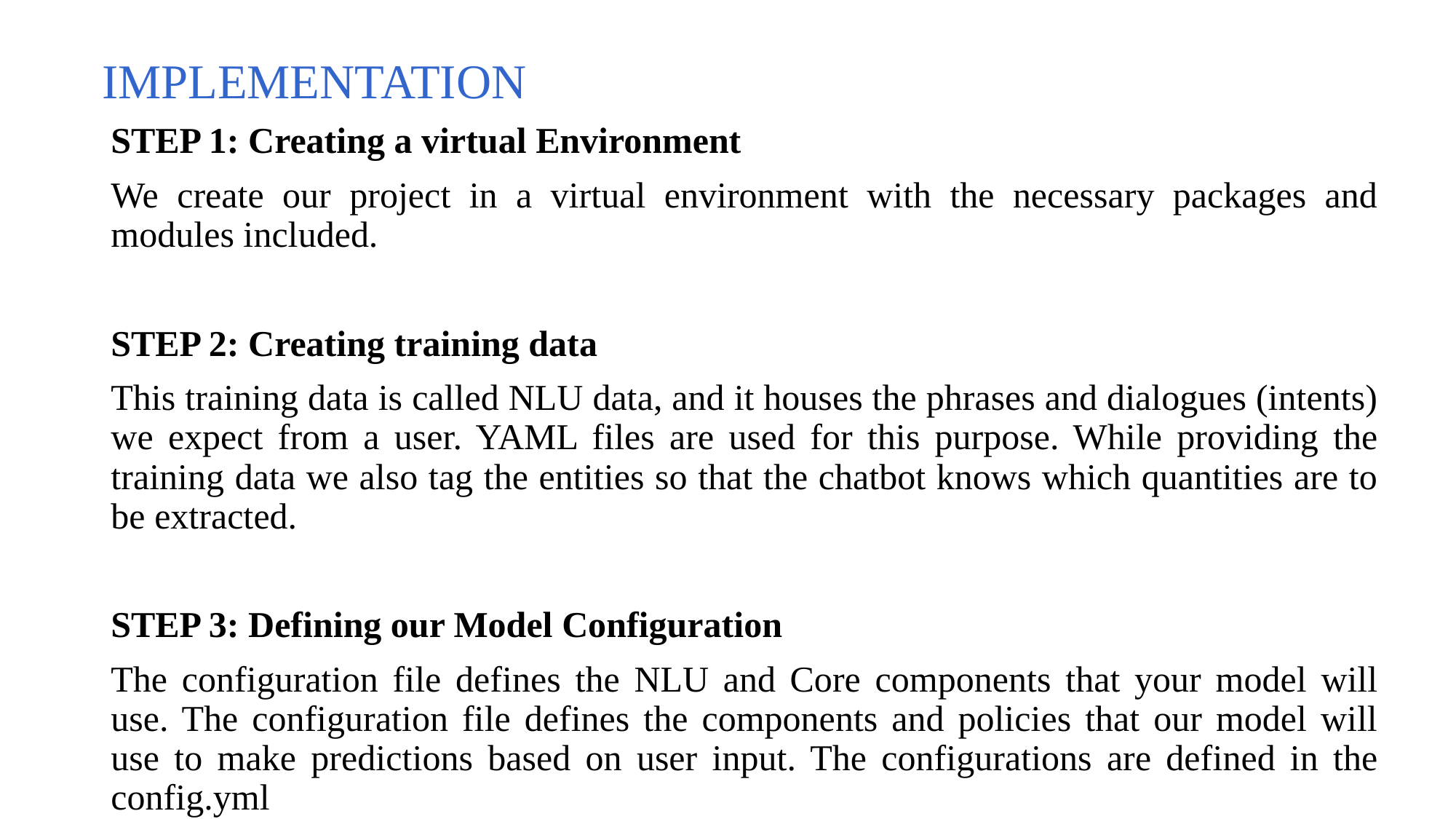

# IMPLEMENTATION
STEP 1: Creating a virtual Environment
We create our project in a virtual environment with the necessary packages and modules included.

STEP 2: Creating training data
This training data is called NLU data, and it houses the phrases and dialogues (intents) we expect from a user. YAML files are used for this purpose. While providing the training data we also tag the entities so that the chatbot knows which quantities are to be extracted.

STEP 3: Defining our Model Configuration
The configuration file defines the NLU and Core components that your model will use. The configuration file defines the components and policies that our model will use to make predictions based on user input. The configurations are defined in the config.yml